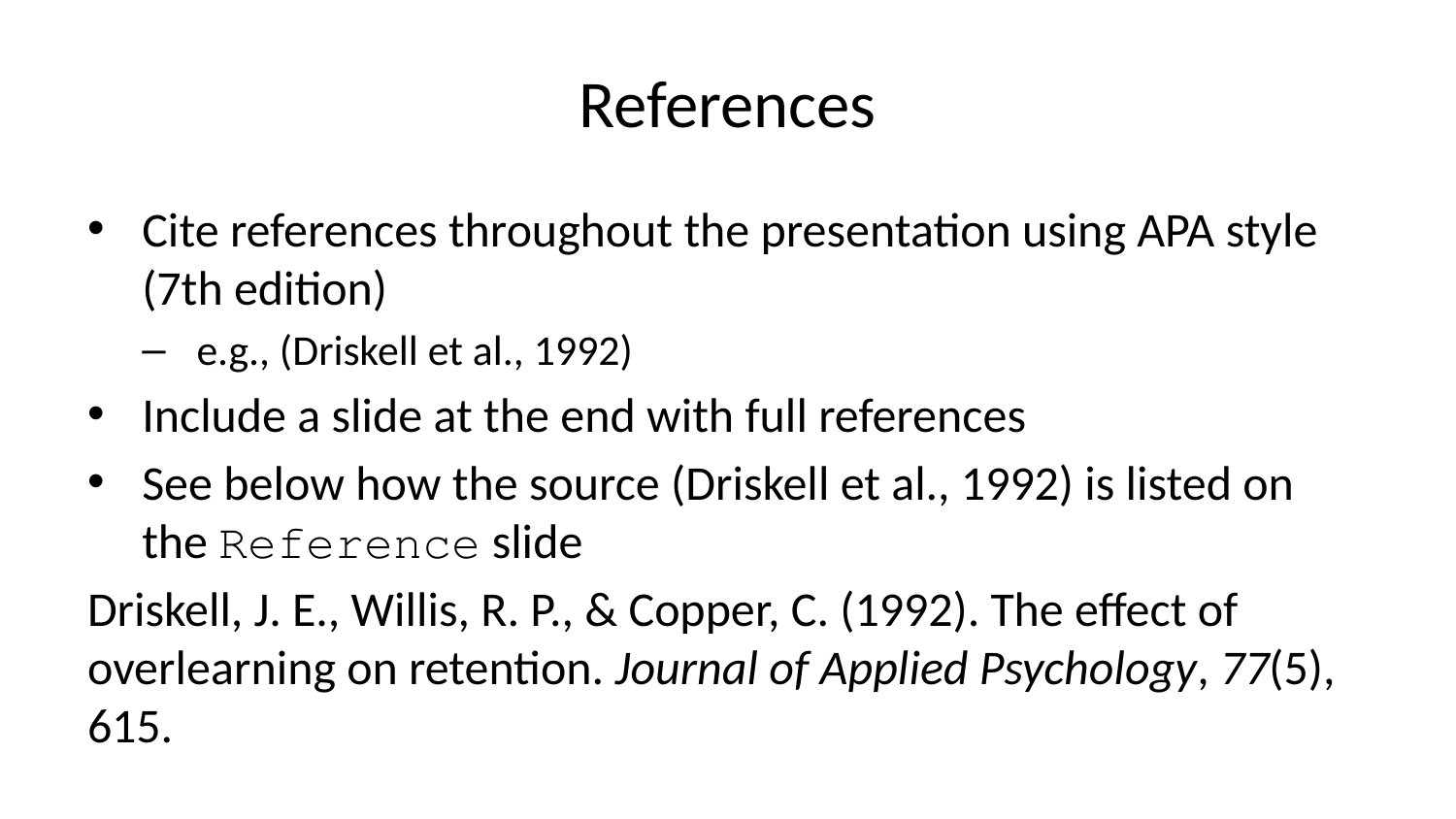

# References
Cite references throughout the presentation using APA style (7th edition)
e.g., (Driskell et al., 1992)
Include a slide at the end with full references
See below how the source (Driskell et al., 1992) is listed on the Reference slide
Driskell, J. E., Willis, R. P., & Copper, C. (1992). The effect of overlearning on retention. Journal of Applied Psychology, 77(5), 615.